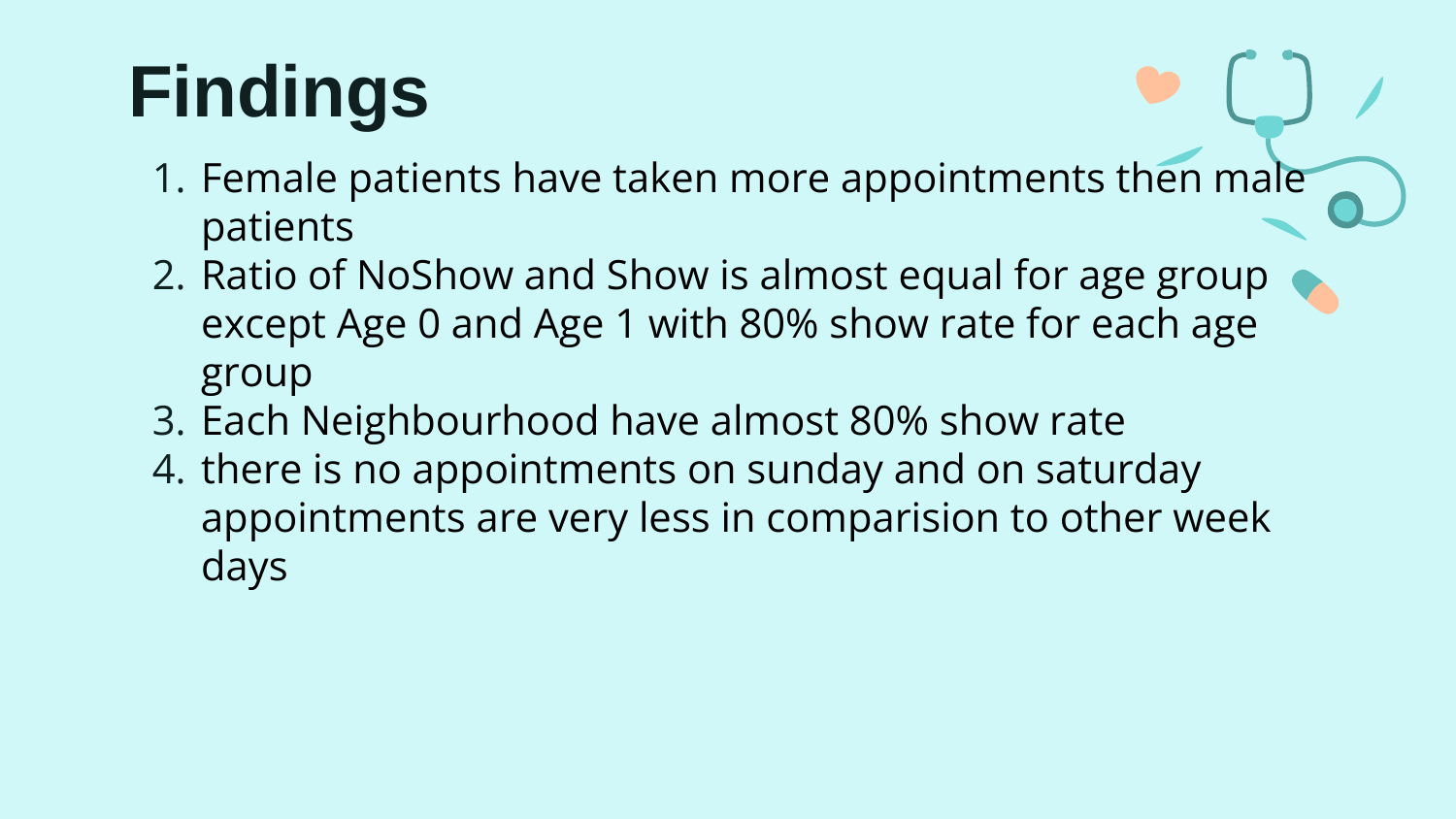

# Findings
Female patients have taken more appointments then male patients
Ratio of NoShow and Show is almost equal for age group except Age 0 and Age 1 with 80% show rate for each age group
Each Neighbourhood have almost 80% show rate
there is no appointments on sunday and on saturday appointments are very less in comparision to other week days